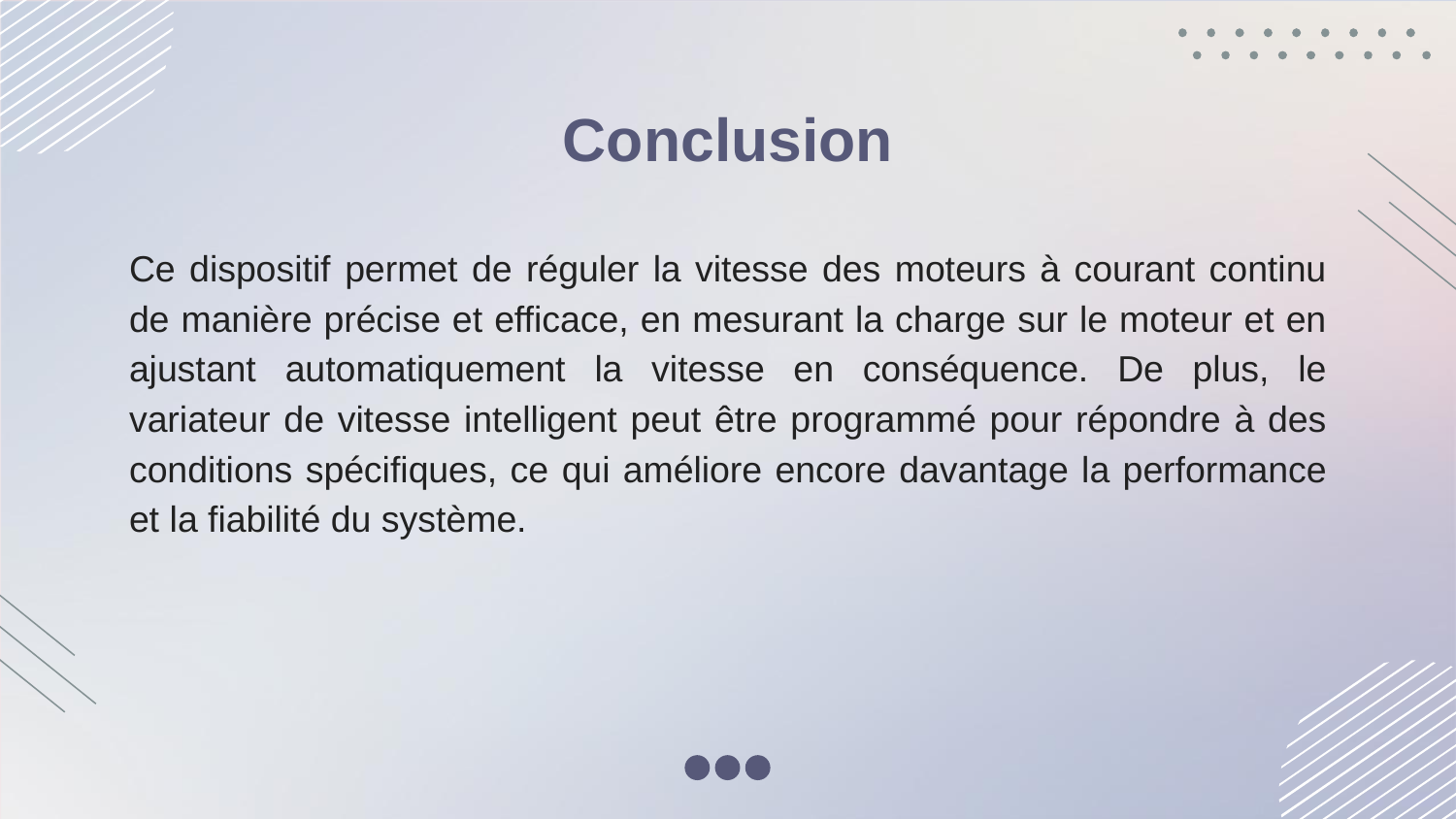

# Conclusion
Ce dispositif permet de réguler la vitesse des moteurs à courant continu de manière précise et efficace, en mesurant la charge sur le moteur et en ajustant automatiquement la vitesse en conséquence. De plus, le variateur de vitesse intelligent peut être programmé pour répondre à des conditions spécifiques, ce qui améliore encore davantage la performance et la fiabilité du système.